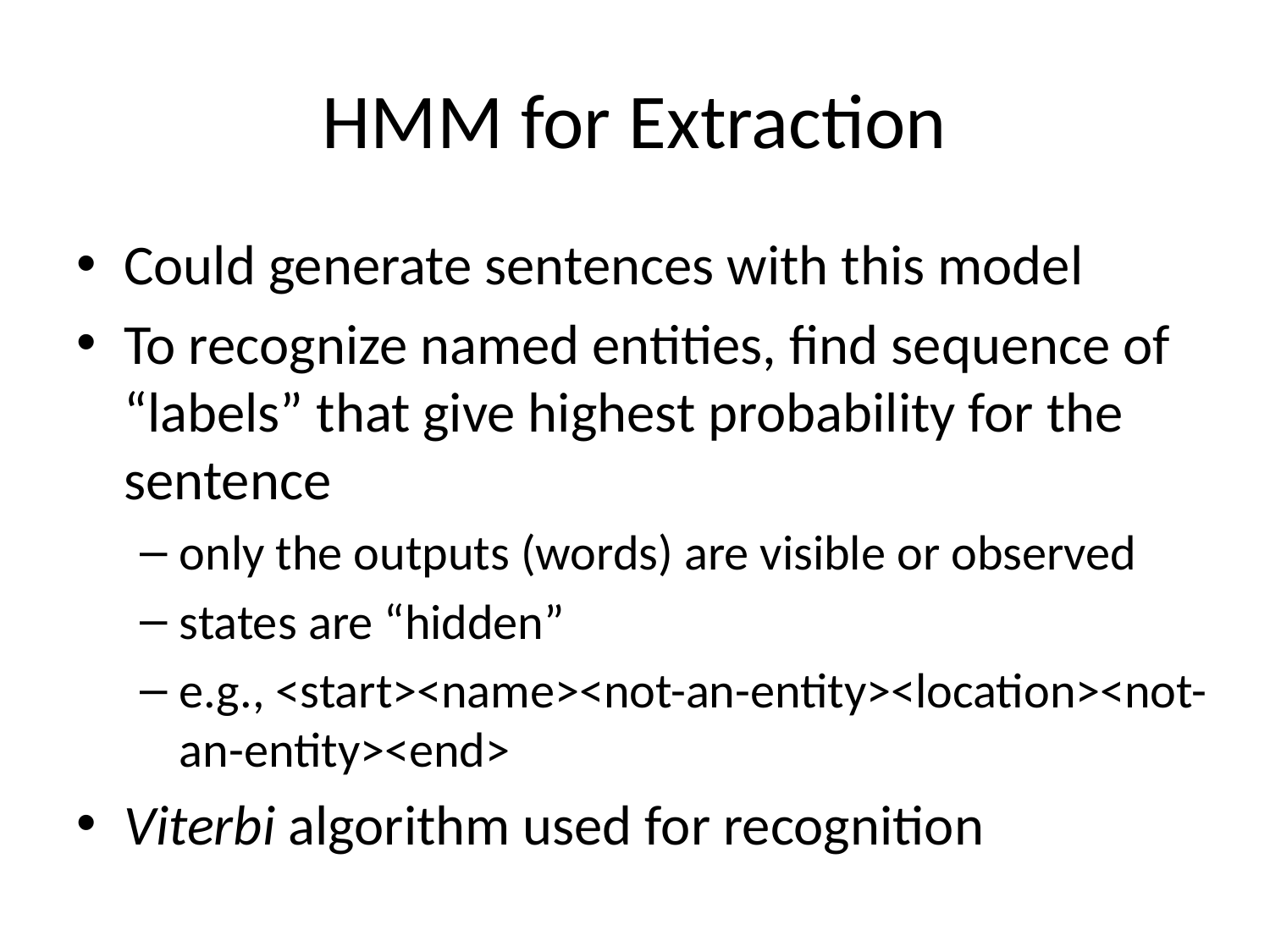

# HMM for Extraction
Could generate sentences with this model
To recognize named entities, find sequence of “labels” that give highest probability for the sentence
only the outputs (words) are visible or observed
states are “hidden”
e.g., <start><name><not-an-entity><location><not-an-entity><end>
Viterbi algorithm used for recognition